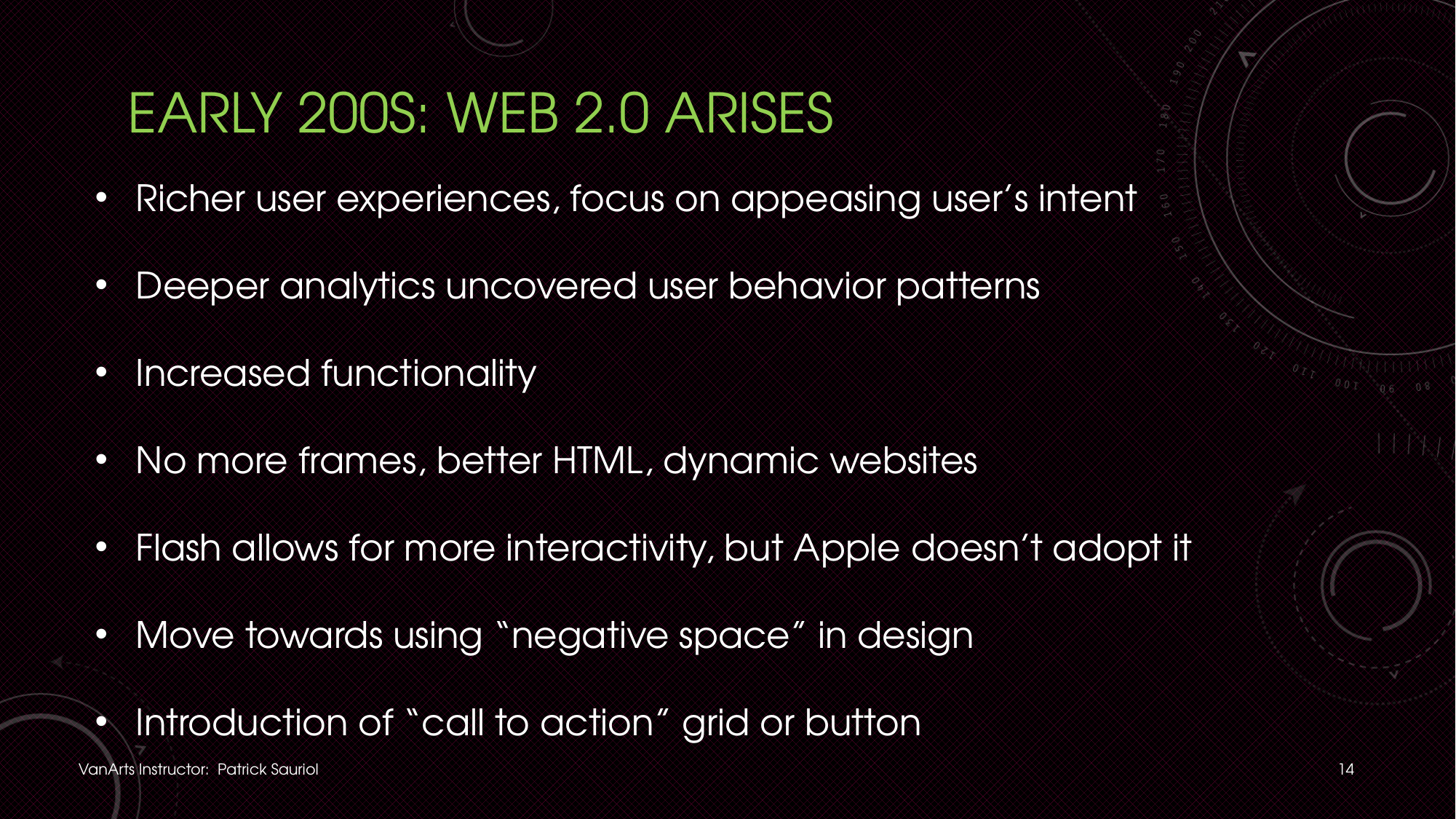

# Early 200s: web 2.0 arises
Richer user experiences, focus on appeasing user’s intent

Deeper analytics uncovered user behavior patterns

Increased functionality

No more frames, better HTML, dynamic websites

Flash allows for more interactivity, but Apple doesn’t adopt it

Move towards using “negative space” in design

Introduction of “call to action” grid or button

14
VanArts Instructor:  Patrick Sauriol